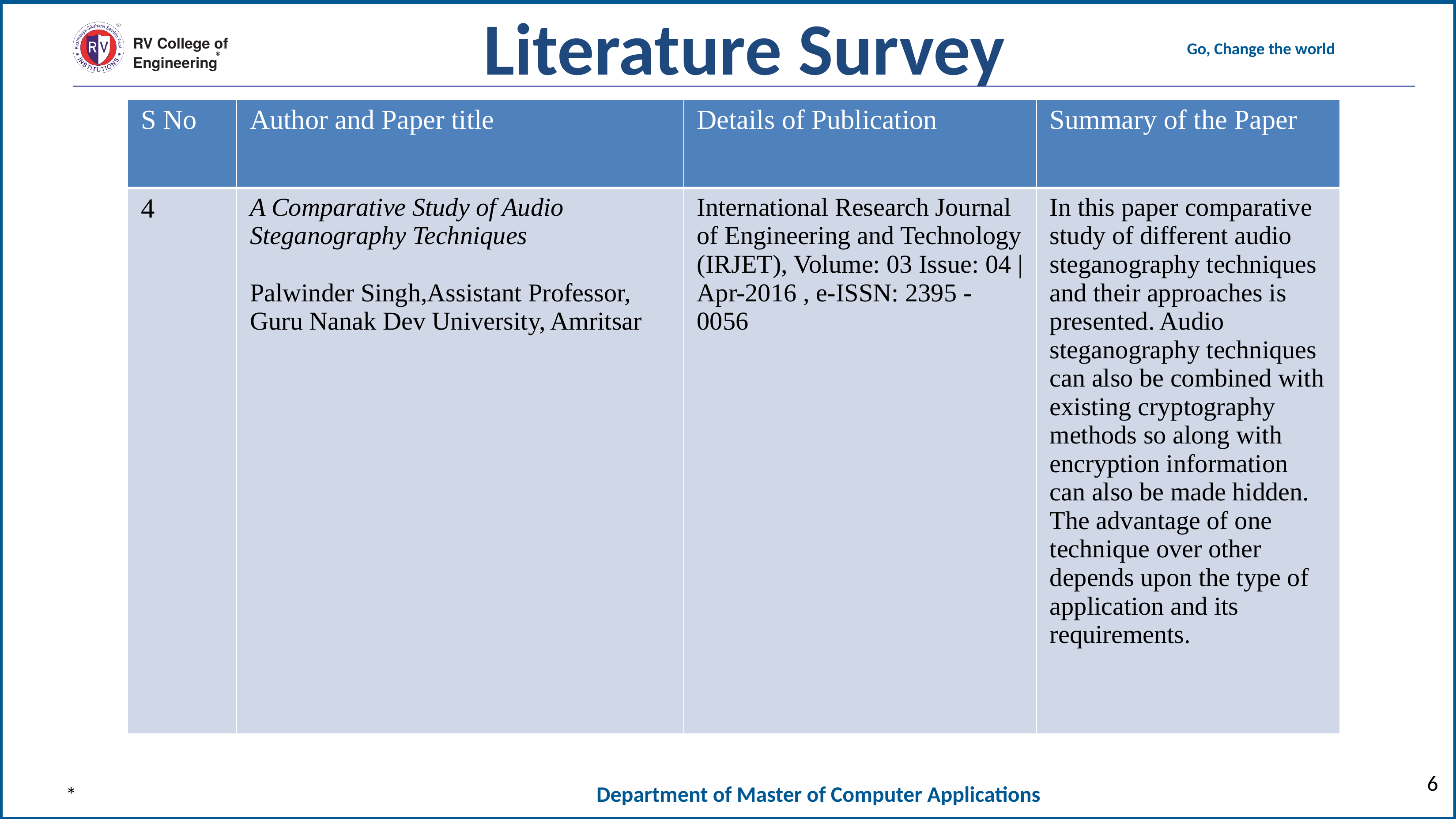

Literature Survey
| S No | Author and Paper title | Details of Publication | Summary of the Paper |
| --- | --- | --- | --- |
| 4 | A Comparative Study of Audio Steganography Techniques Palwinder Singh,Assistant Professor, Guru Nanak Dev University, Amritsar | International Research Journal of Engineering and Technology (IRJET), Volume: 03 Issue: 04 | Apr-2016 , e-ISSN: 2395 -0056 | In this paper comparative study of different audio steganography techniques and their approaches is presented. Audio steganography techniques can also be combined with existing cryptography methods so along with encryption information can also be made hidden. The advantage of one technique over other depends upon the type of application and its requirements. |
6
*